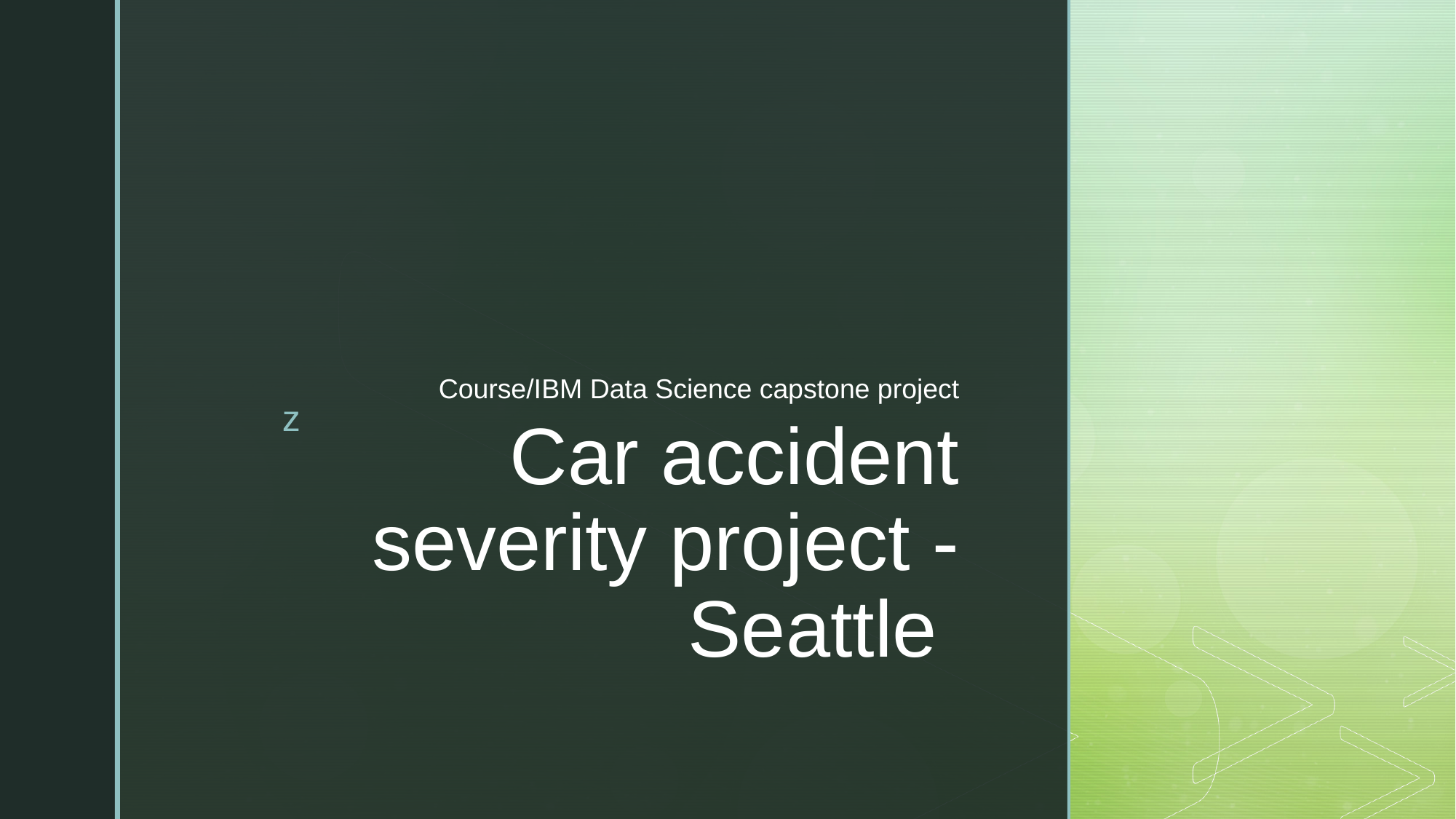

Course/IBM Data Science capstone project
# Car accident severity project - Seattle